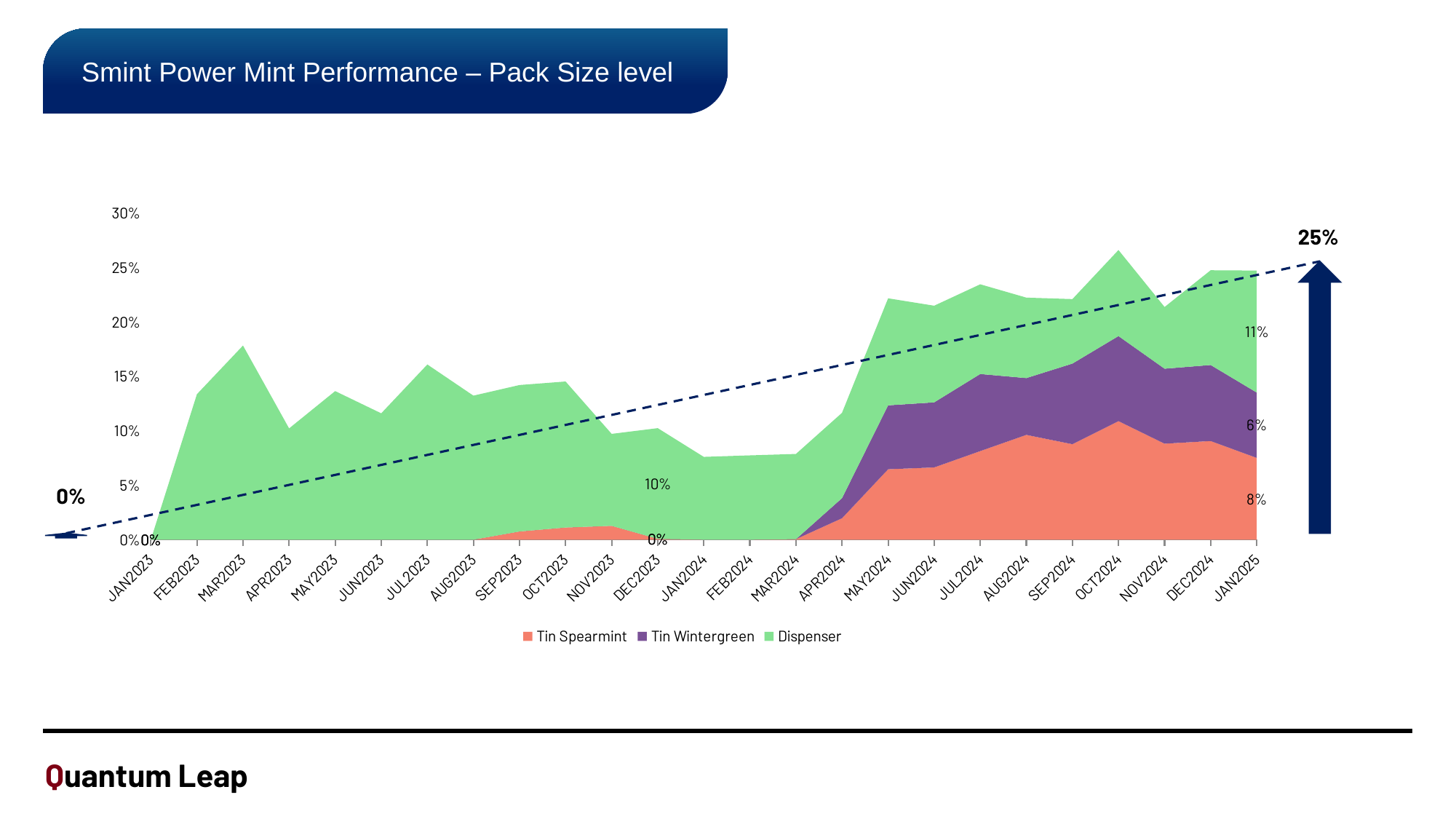

Smint Power Mint Performance – Pack Size level

### Chart

| Category | Tin Spearmint | Tin Wintergreen | Dispenser |
|---|---|---|---|
| JAN2023 | 0.0 | 0.0 | 0.0 |
| FEB2023 | 0.0 | 0.0 | 0.1336206896551724 |
| MAR2023 | 0.0 | 0.0 | 0.17829099307159355 |
| APR2023 | 0.0 | 0.0 | 0.1021551724137931 |
| MAY2023 | 0.0 | 0.0 | 0.13645876935956466 |
| JUN2023 | 0.0 | 0.0 | 0.11607142857142858 |
| JUL2023 | 0.0 | 0.0 | 0.16091954022988506 |
| AUG2023 | 0.0 | 0.0 | 0.13229735405291895 |
| SEP2023 | 0.00753968253968254 | 0.0 | 0.13452380952380952 |
| OCT2023 | 0.011143210895583986 | 0.0 | 0.1341312422616591 |
| NOV2023 | 0.012704918032786885 | 0.0 | 0.08442622950819673 |
| DEC2023 | 0.0007366482504604051 | 0.0 | 0.10165745856353592 |
| JAN2024 | 0.0 | 0.0 | 0.0760114425827544 |
| FEB2024 | 0.0 | 0.0 | 0.07740324594257178 |
| MAR2024 | 0.0004422821760283061 | 0.0 | 0.07828394515701018 |
| APR2024 | 0.019700214132762312 | 0.01841541755888651 | 0.07837259100642398 |
| MAY2024 | 0.06464250734573947 | 0.058765915768854066 | 0.09826967025791708 |
| JUN2024 | 0.06633447524135783 | 0.05979445655559016 | 0.08875739644970414 |
| JUL2024 | 0.08134642356241234 | 0.07082748948106592 | 0.08239831697054699 |
| AUG2024 | 0.09623274897426333 | 0.05221932114882506 | 0.07385303991048116 |
| SEP2024 | 0.08766126364538537 | 0.07409857757194839 | 0.05921270261329805 |
| OCT2024 | 0.10891681627767803 | 0.07809694793536805 | 0.07899461400359066 |
| NOV2024 | 0.0881334592382751 | 0.06893295561850803 | 0.056657223796033995 |
| DEC2024 | 0.09061200237670826 | 0.06981580510992276 | 0.08704693998811645 |
| JAN2025 | 0.07507941091539128 | 0.06006352873231302 | 0.11204158244296852 |
25%

0%

Quantum Leap